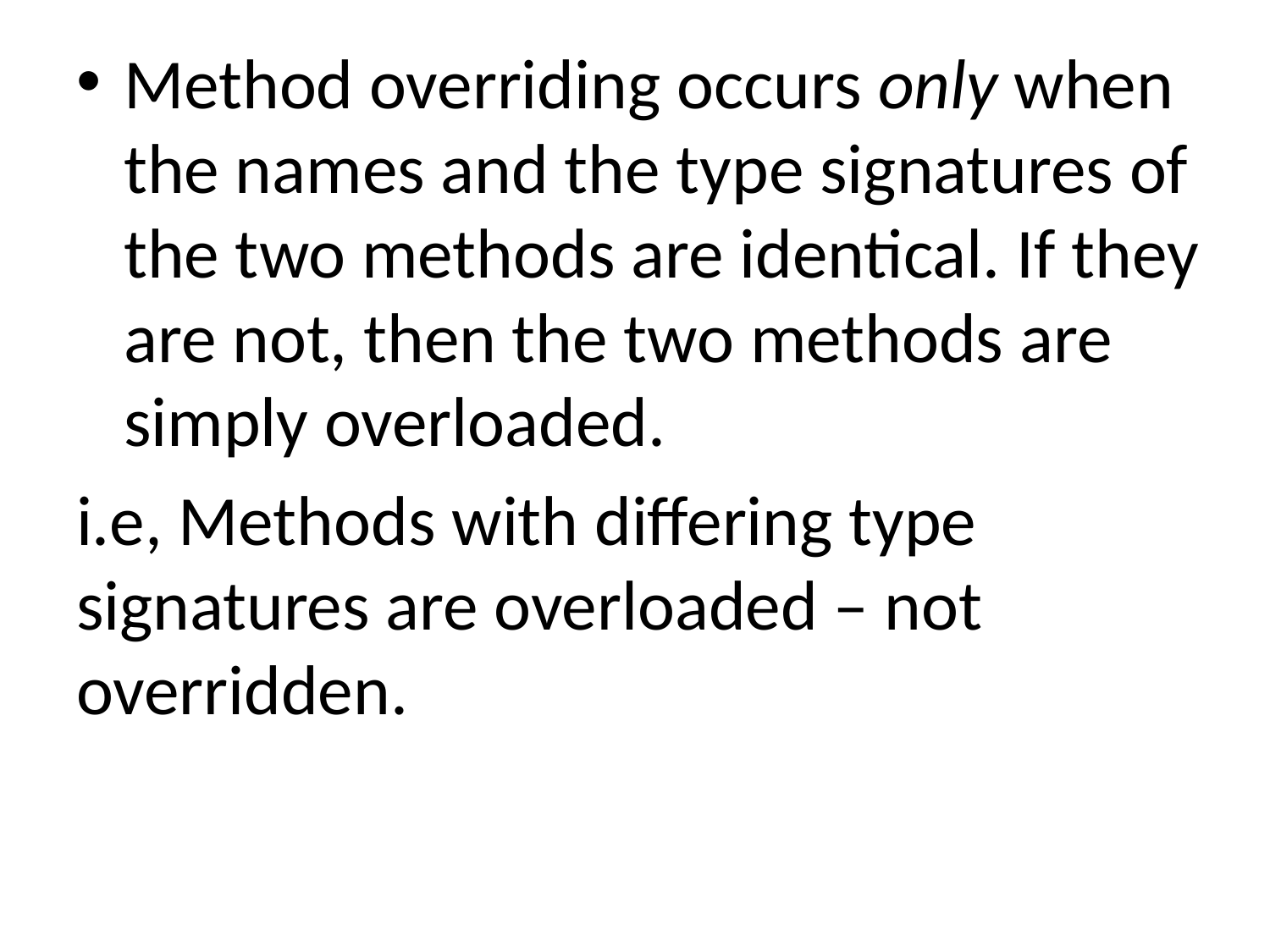

Method overriding occurs only when the names and the type signatures of the two methods are identical. If they are not, then the two methods are simply overloaded.
i.e, Methods with differing type signatures are overloaded – not overridden.